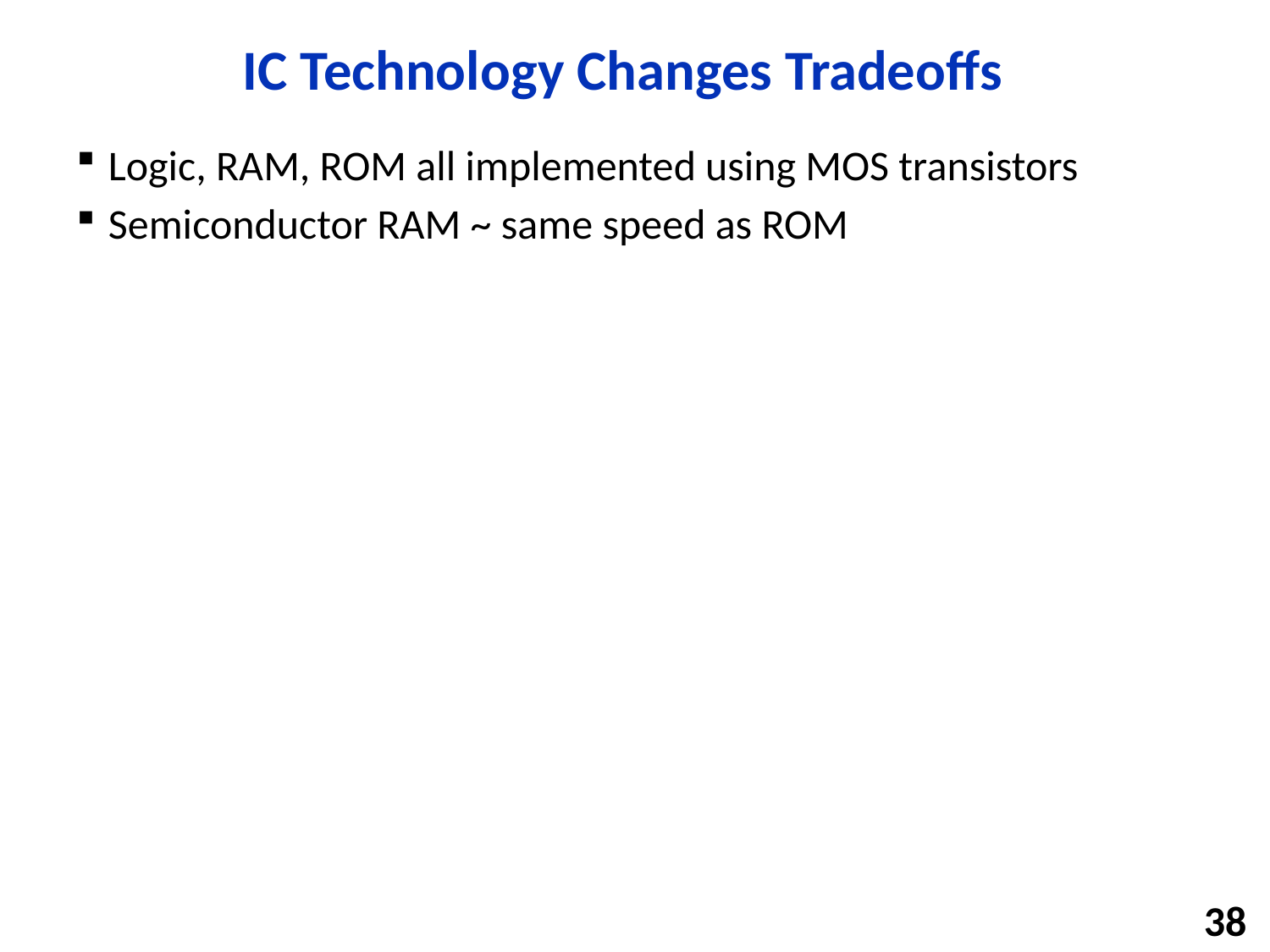

# IC Technology Changes Tradeoffs
Logic, RAM, ROM all implemented using MOS transistors
Semiconductor RAM ~ same speed as ROM

38